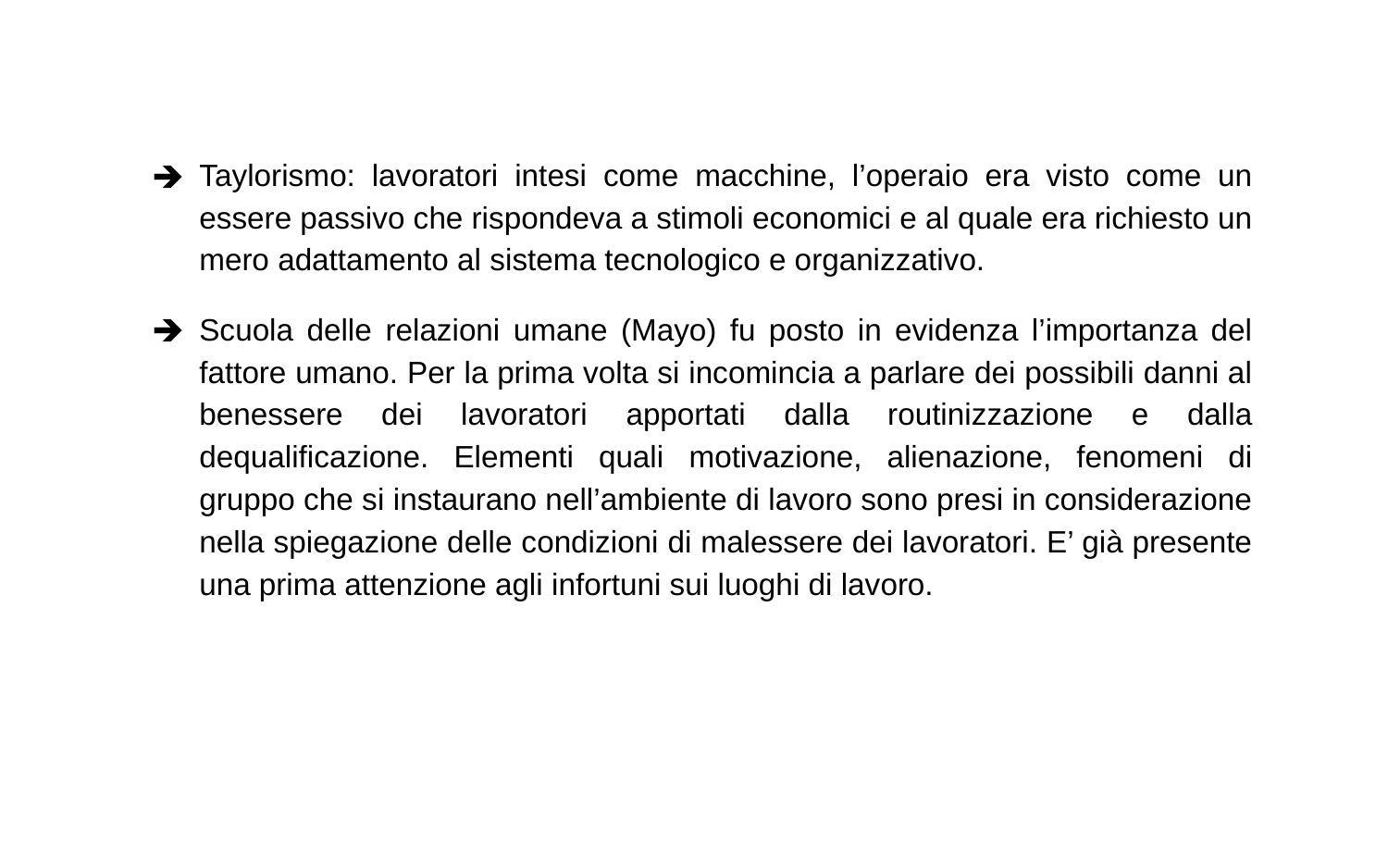

Taylorismo: lavoratori intesi come macchine, l’operaio era visto come un essere passivo che rispondeva a stimoli economici e al quale era richiesto un mero adattamento al sistema tecnologico e organizzativo.
Scuola delle relazioni umane (Mayo) fu posto in evidenza l’importanza del fattore umano. Per la prima volta si incomincia a parlare dei possibili danni al benessere dei lavoratori apportati dalla routinizzazione e dalla dequalificazione. Elementi quali motivazione, alienazione, fenomeni di gruppo che si instaurano nell’ambiente di lavoro sono presi in considerazione nella spiegazione delle condizioni di malessere dei lavoratori. E’ già presente una prima attenzione agli infortuni sui luoghi di lavoro.